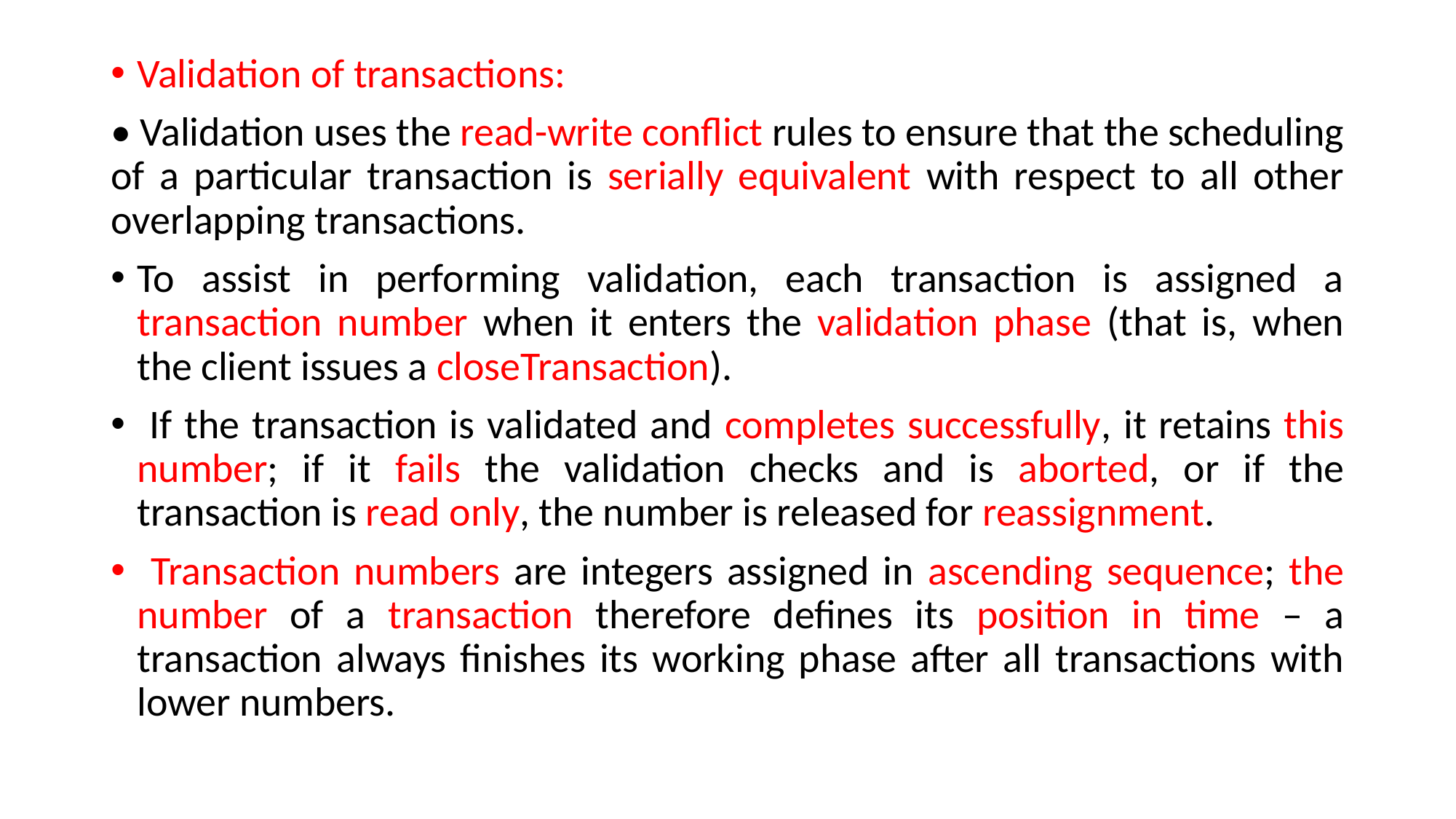

Validation of transactions:
• Validation uses the read-write conflict rules to ensure that the scheduling of a particular transaction is serially equivalent with respect to all other overlapping transactions.
To assist in performing validation, each transaction is assigned a transaction number when it enters the validation phase (that is, when the client issues a closeTransaction).
 If the transaction is validated and completes successfully, it retains this number; if it fails the validation checks and is aborted, or if the transaction is read only, the number is released for reassignment.
 Transaction numbers are integers assigned in ascending sequence; the number of a transaction therefore defines its position in time – a transaction always finishes its working phase after all transactions with lower numbers.